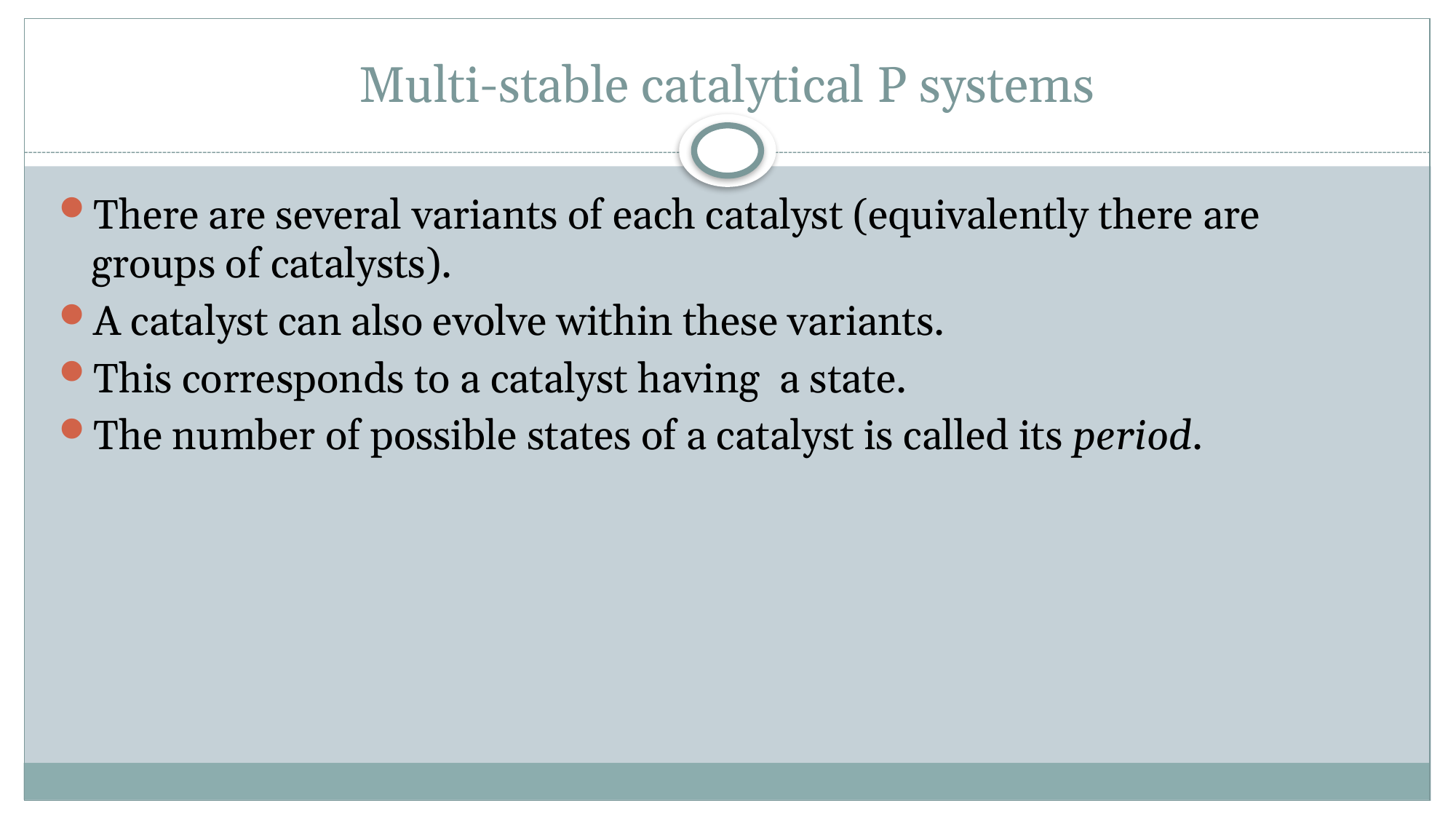

# Multi-stable catalytical P systems
There are several variants of each catalyst (equivalently there are groups of catalysts).
A catalyst can also evolve within these variants.
This corresponds to a catalyst having  a state.
The number of possible states of a catalyst is called its period.